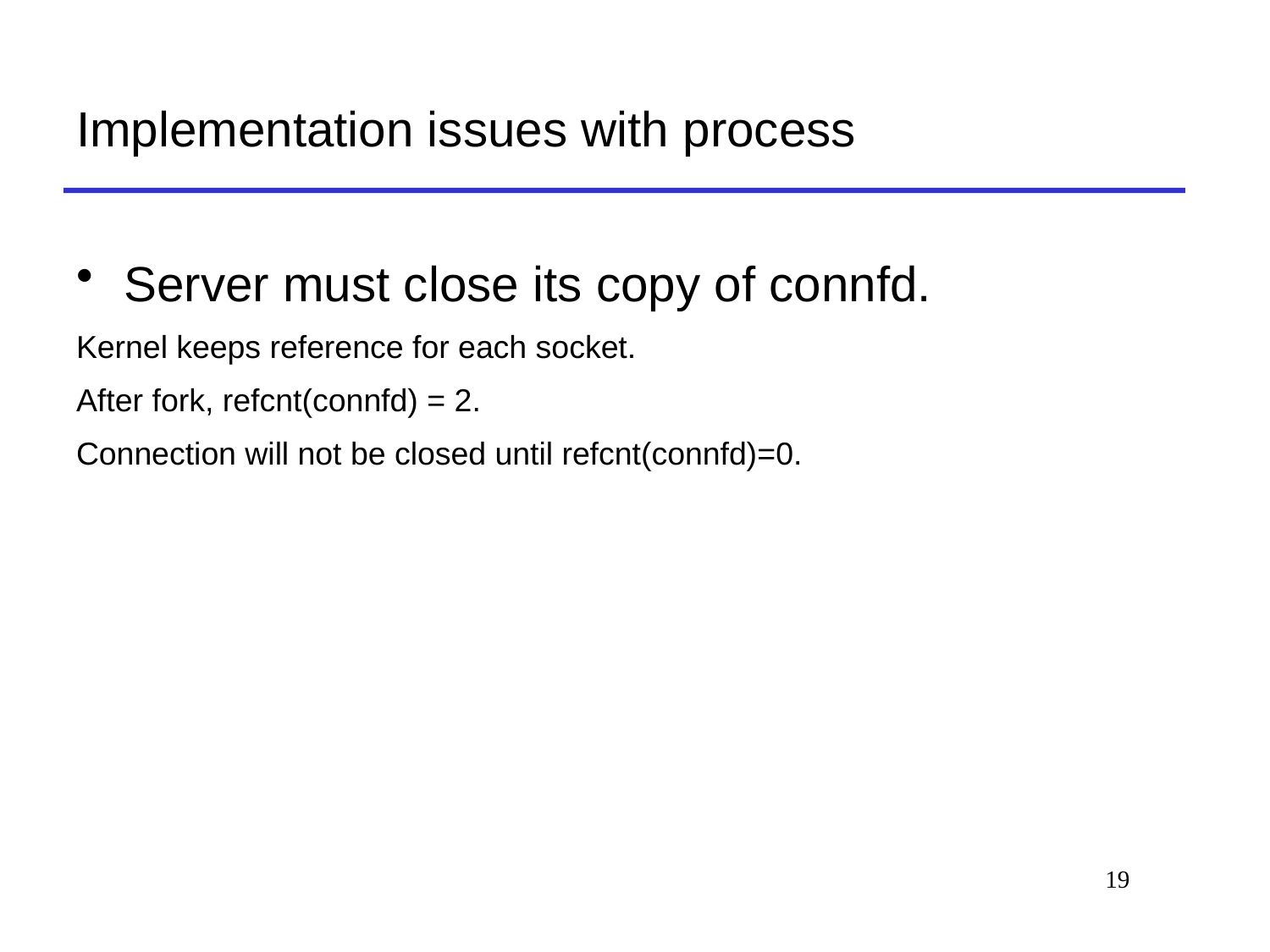

# Implementation issues with process
Server must close its copy of connfd.
Kernel keeps reference for each socket.
After fork, refcnt(connfd) = 2.
Connection will not be closed until refcnt(connfd)=0.
19